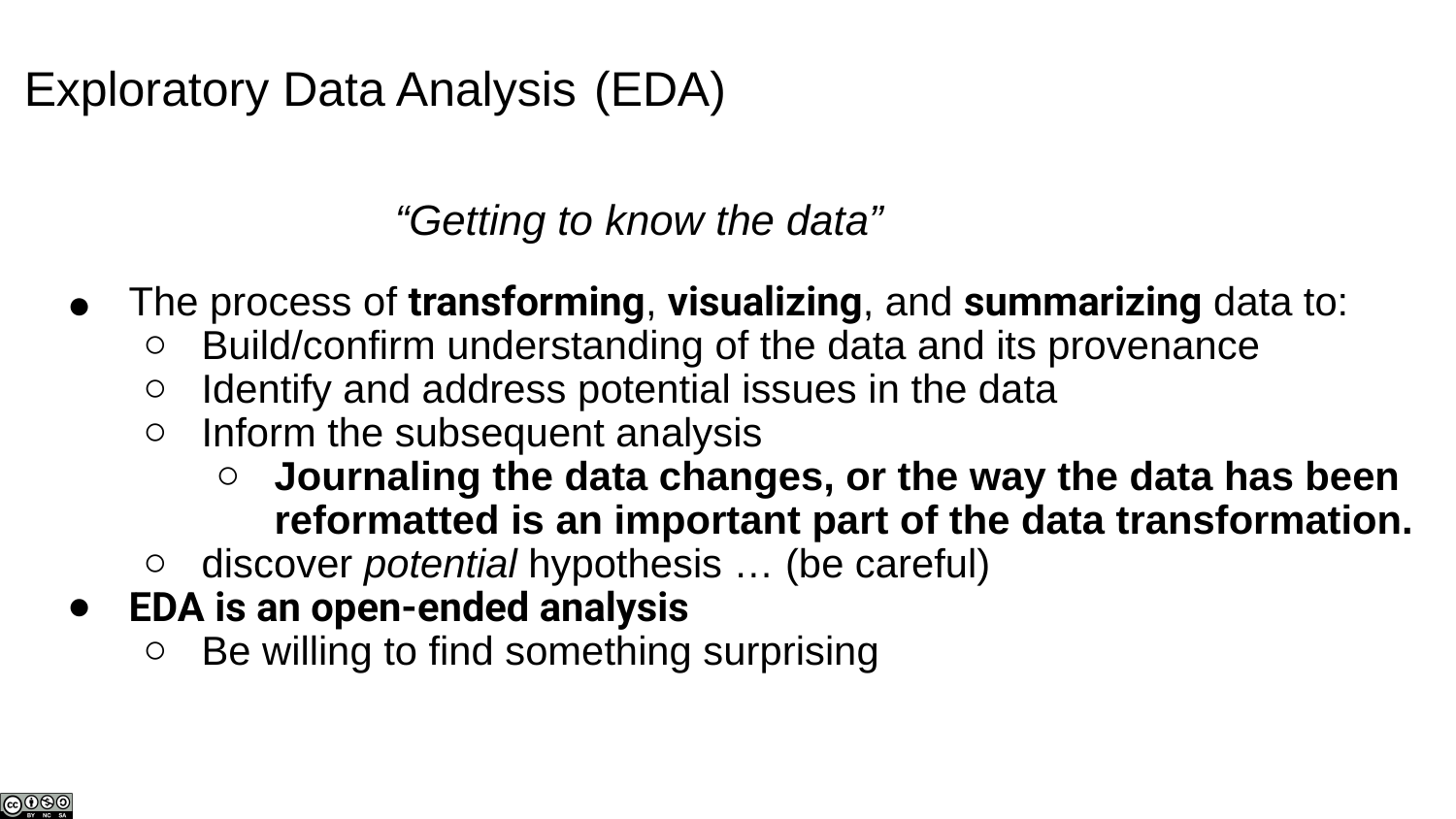

(EDA)
Exploratory Data Analysis
“Getting to know the data”
The process of transforming, visualizing, and summarizing data to:
Build/confirm understanding of the data and its provenance
Identify and address potential issues in the data
Inform the subsequent analysis
Journaling the data changes, or the way the data has been reformatted is an important part of the data transformation.
discover potential hypothesis … (be careful)
EDA is an open-ended analysis
Be willing to find something surprising